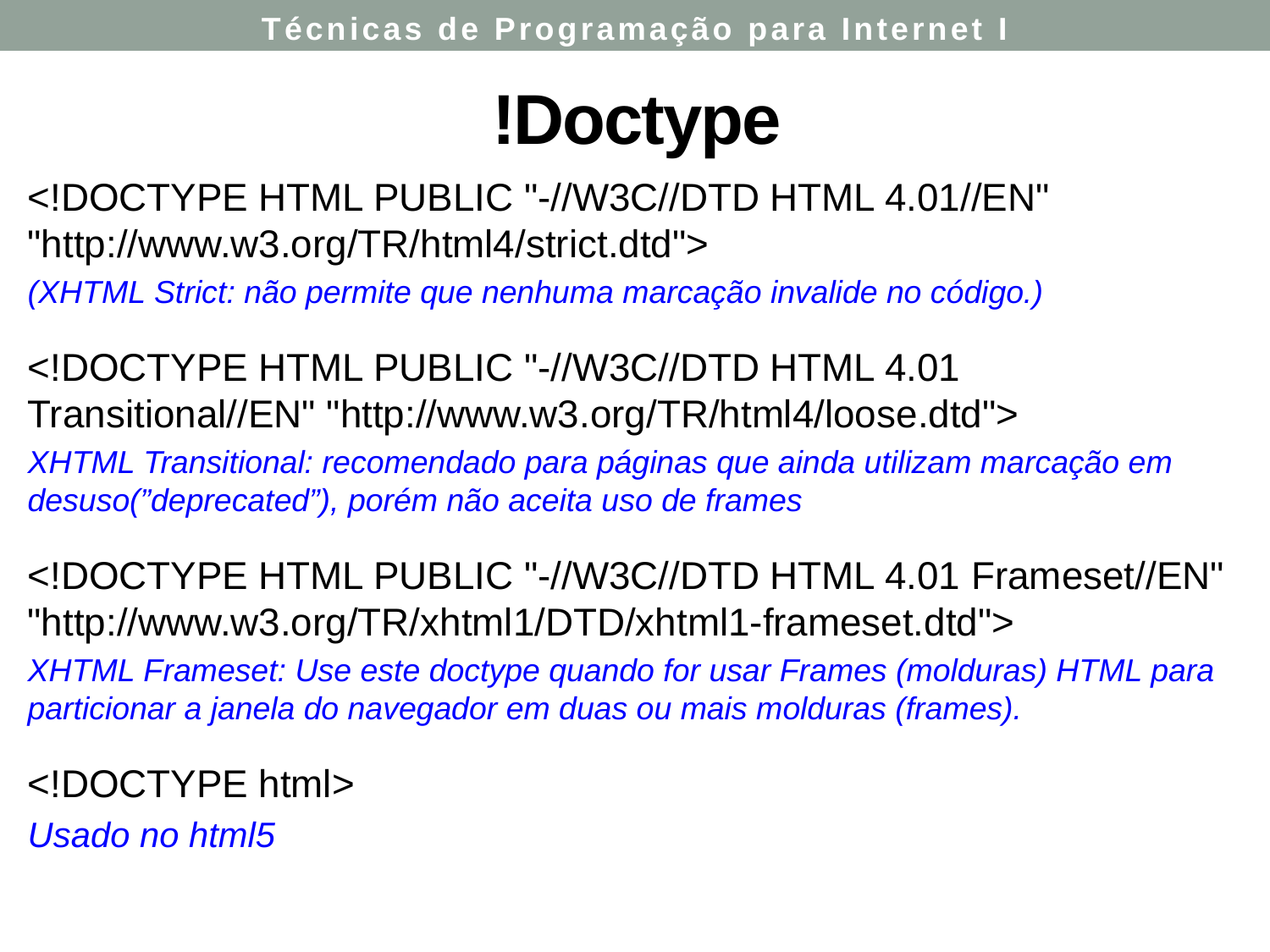

Técnicas de Programação para Internet I
# !Doctype
<!DOCTYPE HTML PUBLIC "-//W3C//DTD HTML 4.01//EN" "http://www.w3.org/TR/html4/strict.dtd">
(XHTML Strict: não permite que nenhuma marcação invalide no código.)

<!DOCTYPE HTML PUBLIC "-//W3C//DTD HTML 4.01 Transitional//EN" "http://www.w3.org/TR/html4/loose.dtd">
XHTML Transitional: recomendado para páginas que ainda utilizam marcação em desuso(”deprecated”), porém não aceita uso de frames

<!DOCTYPE HTML PUBLIC "-//W3C//DTD HTML 4.01 Frameset//EN" "http://www.w3.org/TR/xhtml1/DTD/xhtml1-frameset.dtd">
XHTML Frameset: Use este doctype quando for usar Frames (molduras) HTML para particionar a janela do navegador em duas ou mais molduras (frames).

<!DOCTYPE html>
Usado no html5